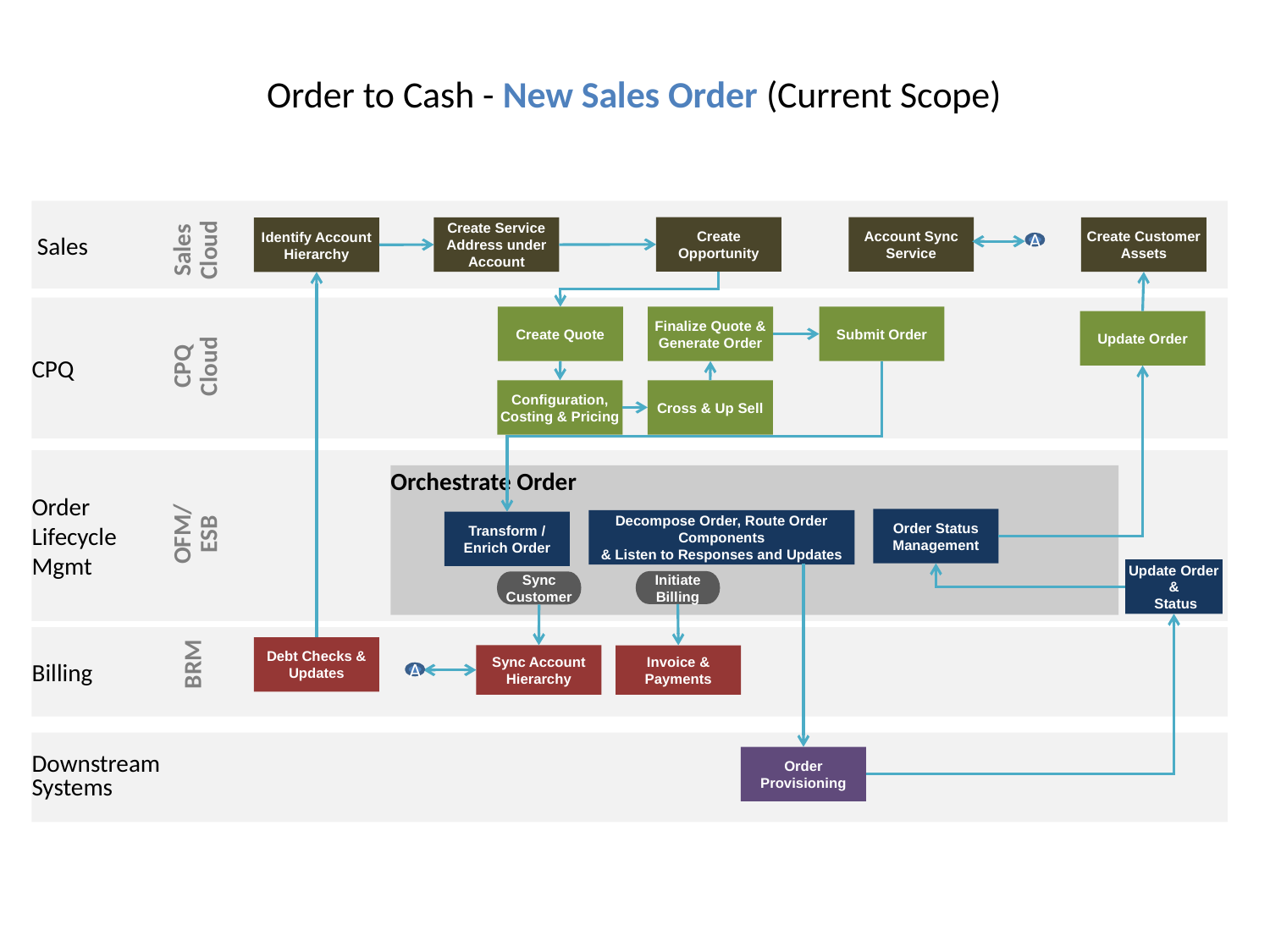

# Order to Cash - New Sales Order (Current Scope)
 Sales
Sales Cloud
Create Opportunity
Account Sync Service
Create Service Address under Account
Create Customer Assets
Identify Account Hierarchy
A
CPQ
Create Quote
Finalize Quote & Generate Order
Submit Order
Update Order
CPQ Cloud
Configuration, Costing & Pricing
Cross & Up Sell
Order
Lifecycle
Mgmt
Orchestrate Order

OFM/ESB
Order Status Management
Decompose Order, Route Order Components
& Listen to Responses and Updates
Transform / Enrich Order
Update Order &
 Status
Initiate Billing
Sync Customer
Billing
BRM
Debt Checks & Updates
Sync Account Hierarchy
Invoice & Payments
A
Downstream
Systems
Order Provisioning